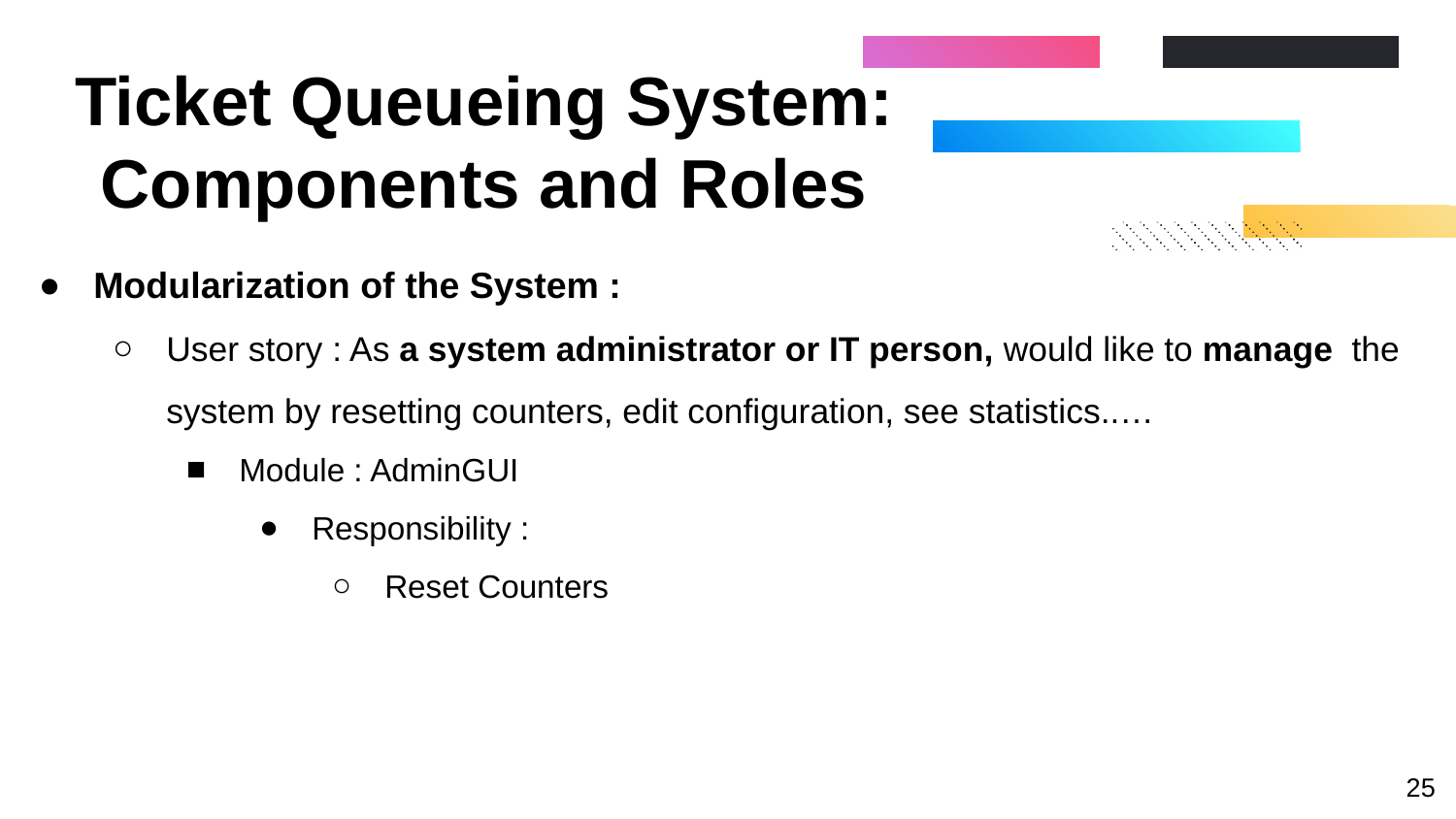

# Ticket Queueing System: Components and Roles
Modularization of the System :
User story : As a system administrator or IT person, would like to manage  the system by resetting counters, edit configuration, see statistics..…
Module : AdminGUI
Responsibility :
Reset Counters
25